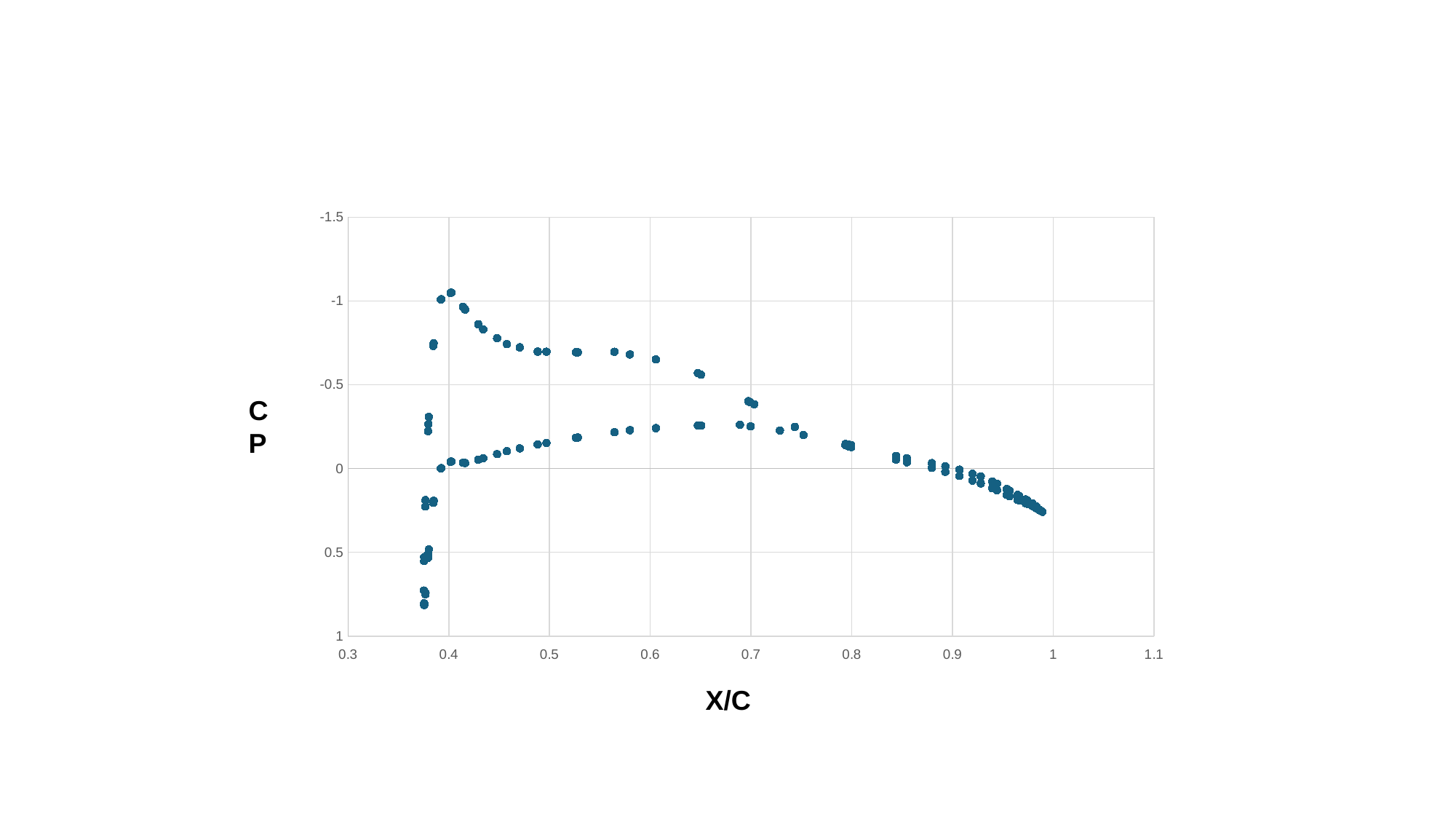

### Chart

| Category | Pressure_Coefficient | Pressure_Coefficient |
|---|---|---|
CP
X/C